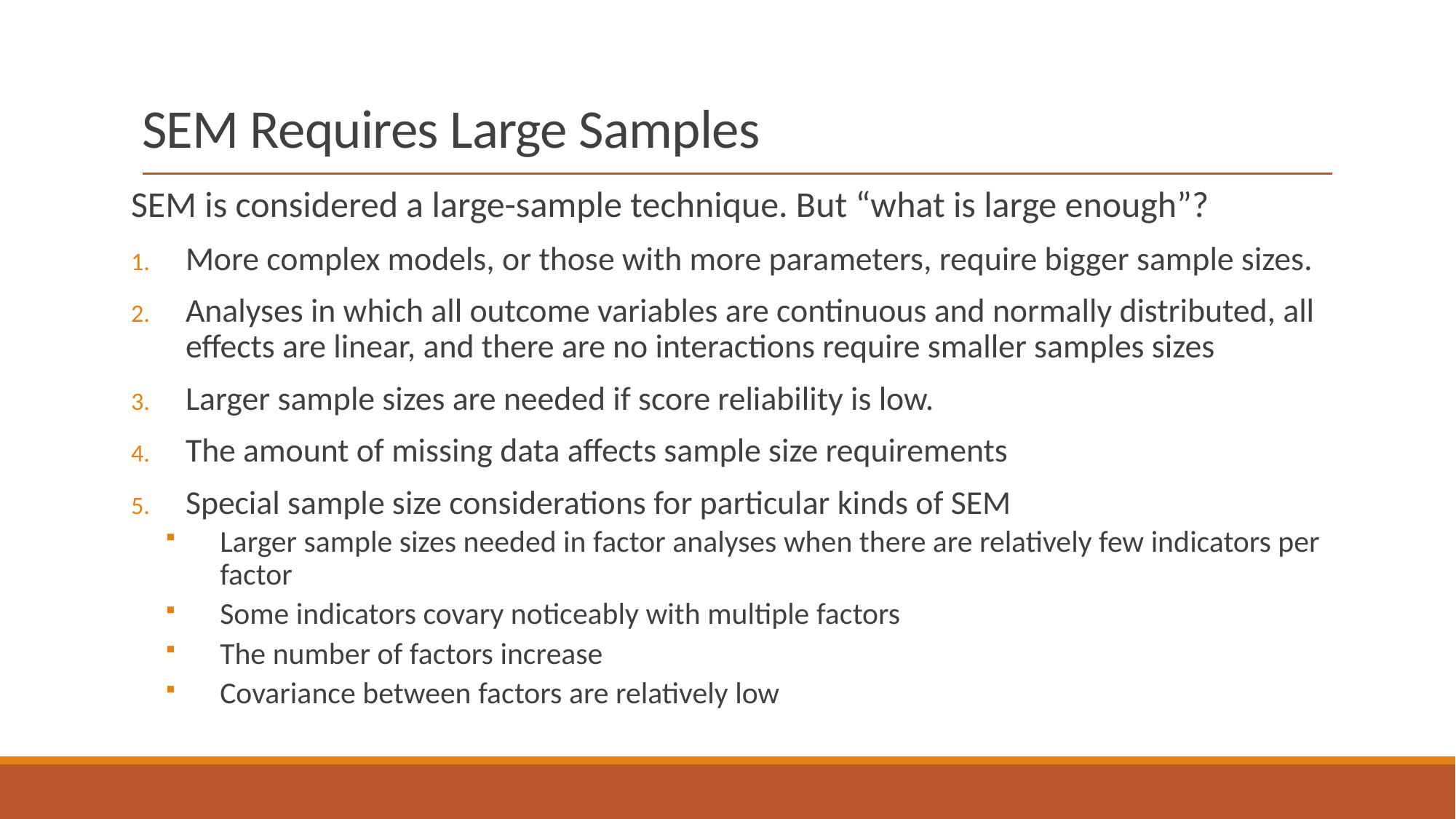

# SEM Requires Large Samples
SEM is considered a large-sample technique. But “what is large enough”?
More complex models, or those with more parameters, require bigger sample sizes.
Analyses in which all outcome variables are continuous and normally distributed, all effects are linear, and there are no interactions require smaller samples sizes
Larger sample sizes are needed if score reliability is low.
The amount of missing data affects sample size requirements
Special sample size considerations for particular kinds of SEM
Larger sample sizes needed in factor analyses when there are relatively few indicators per factor
Some indicators covary noticeably with multiple factors
The number of factors increase
Covariance between factors are relatively low